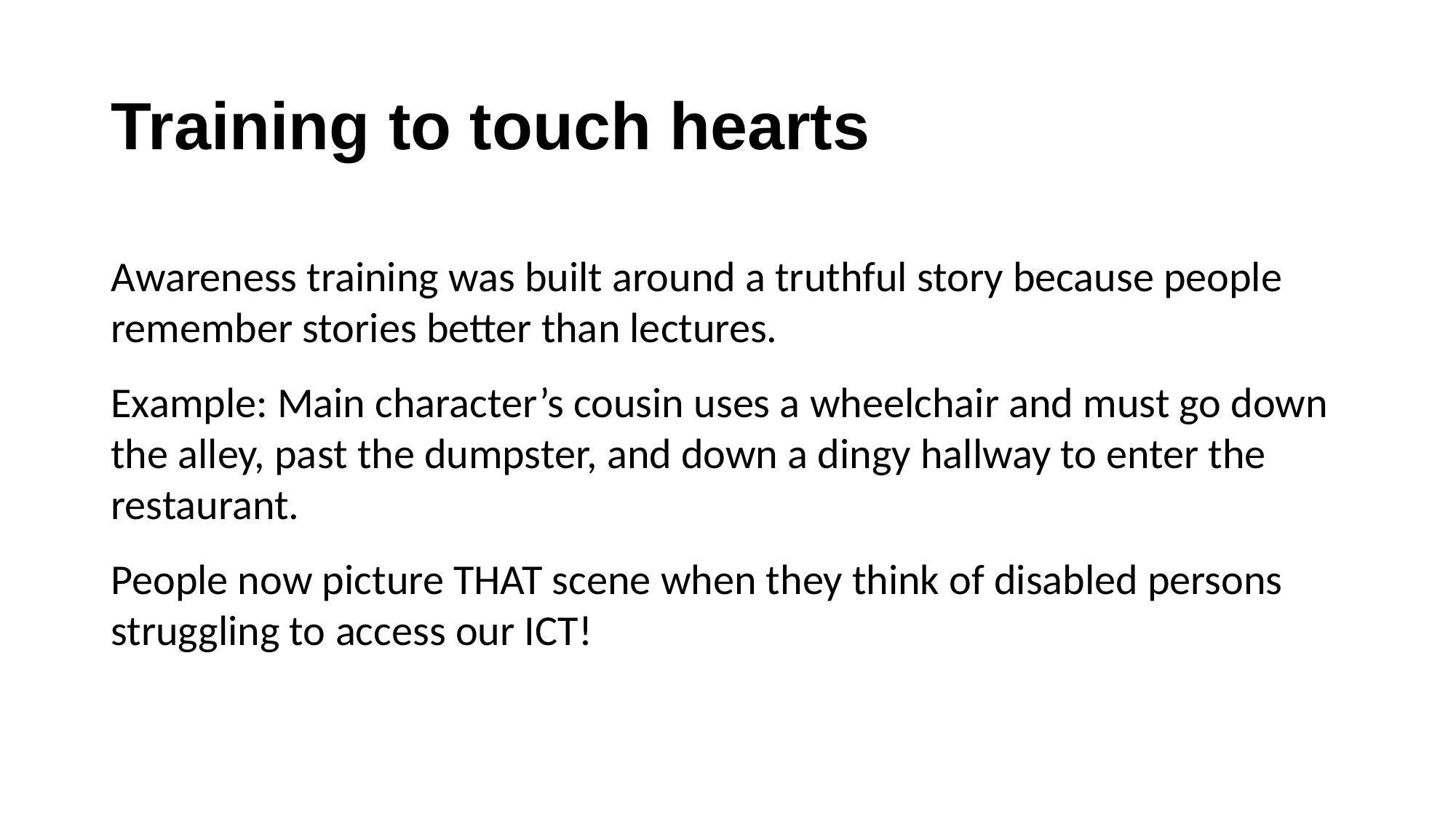

# Training to touch hearts
Awareness training was built around a truthful story because people remember stories better than lectures.
Example: Main character’s cousin uses a wheelchair and must go down the alley, past the dumpster, and down a dingy hallway to enter the restaurant.
People now picture THAT scene when they think of disabled persons struggling to access our ICT!